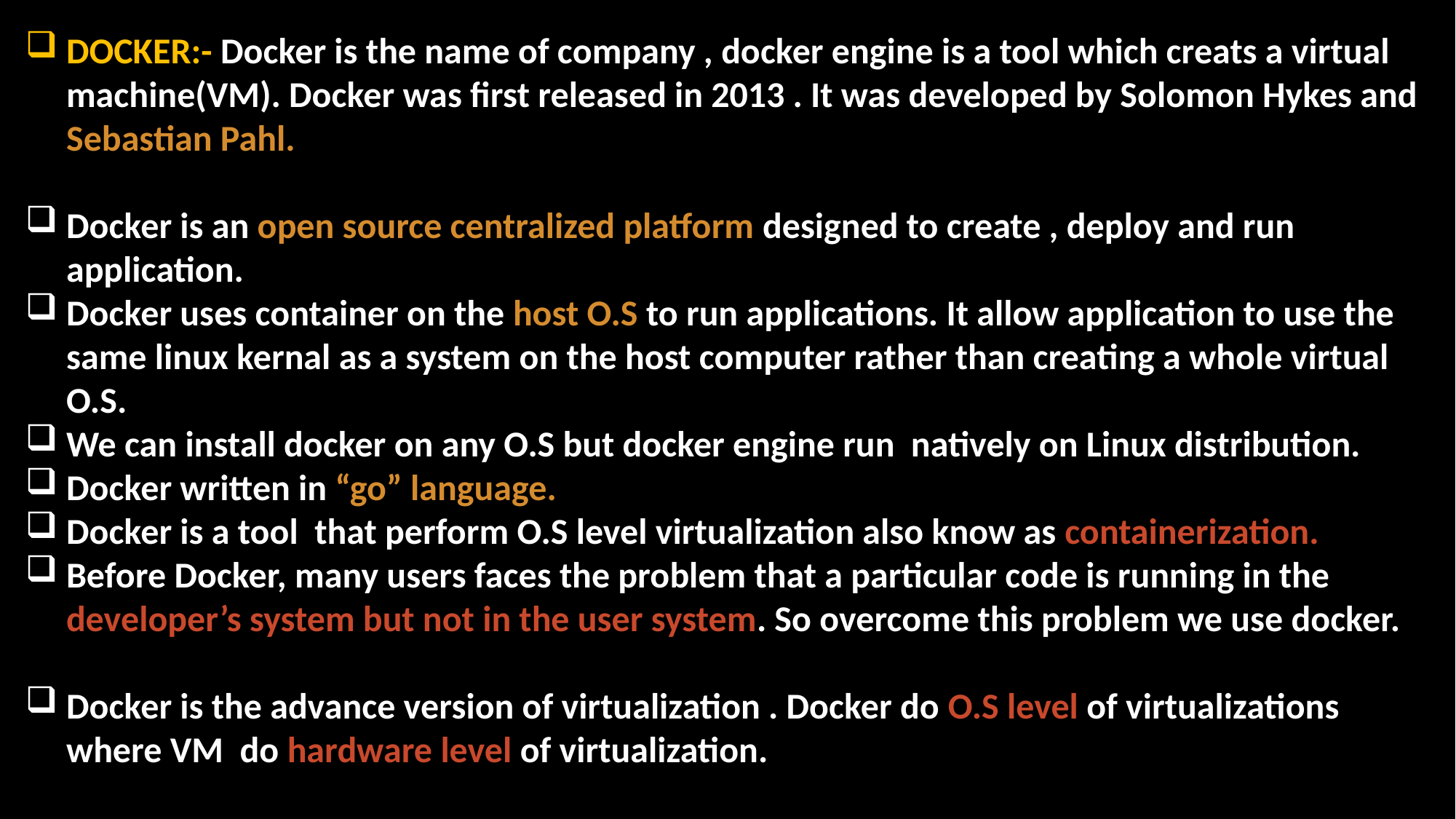

DOCKER:- Docker is the name of company , docker engine is a tool which creats a virtual machine(VM). Docker was first released in 2013 . It was developed by Solomon Hykes and Sebastian Pahl.

Docker is an open source centralized platform designed to create , deploy and run application.
Docker uses container on the host O.S to run applications. It allow application to use the same linux kernal as a system on the host computer rather than creating a whole virtual O.S.
We can install docker on any O.S but docker engine run  natively on Linux distribution.
Docker written in “go” language.
Docker is a tool  that perform O.S level virtualization also know as containerization.
Before Docker, many users faces the problem that a particular code is running in the developer’s system but not in the user system. So overcome this problem we use docker.

Docker is the advance version of virtualization . Docker do O.S level of virtualizations where VM  do hardware level of virtualization.